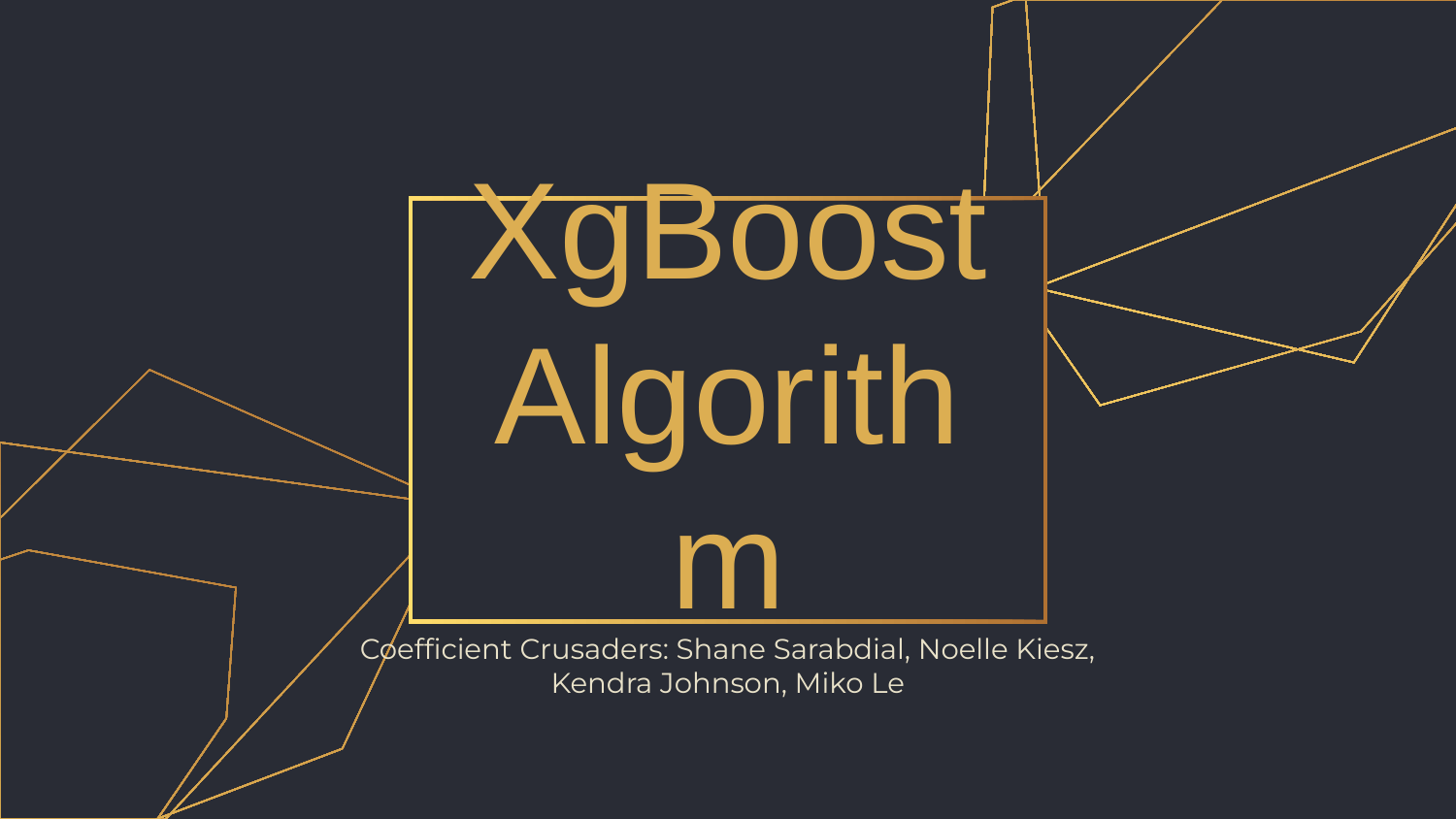

# XgBoost
Algorithm

Coefficient Crusaders: Shane Sarabdial, Noelle Kiesz, Kendra Johnson, Miko Le